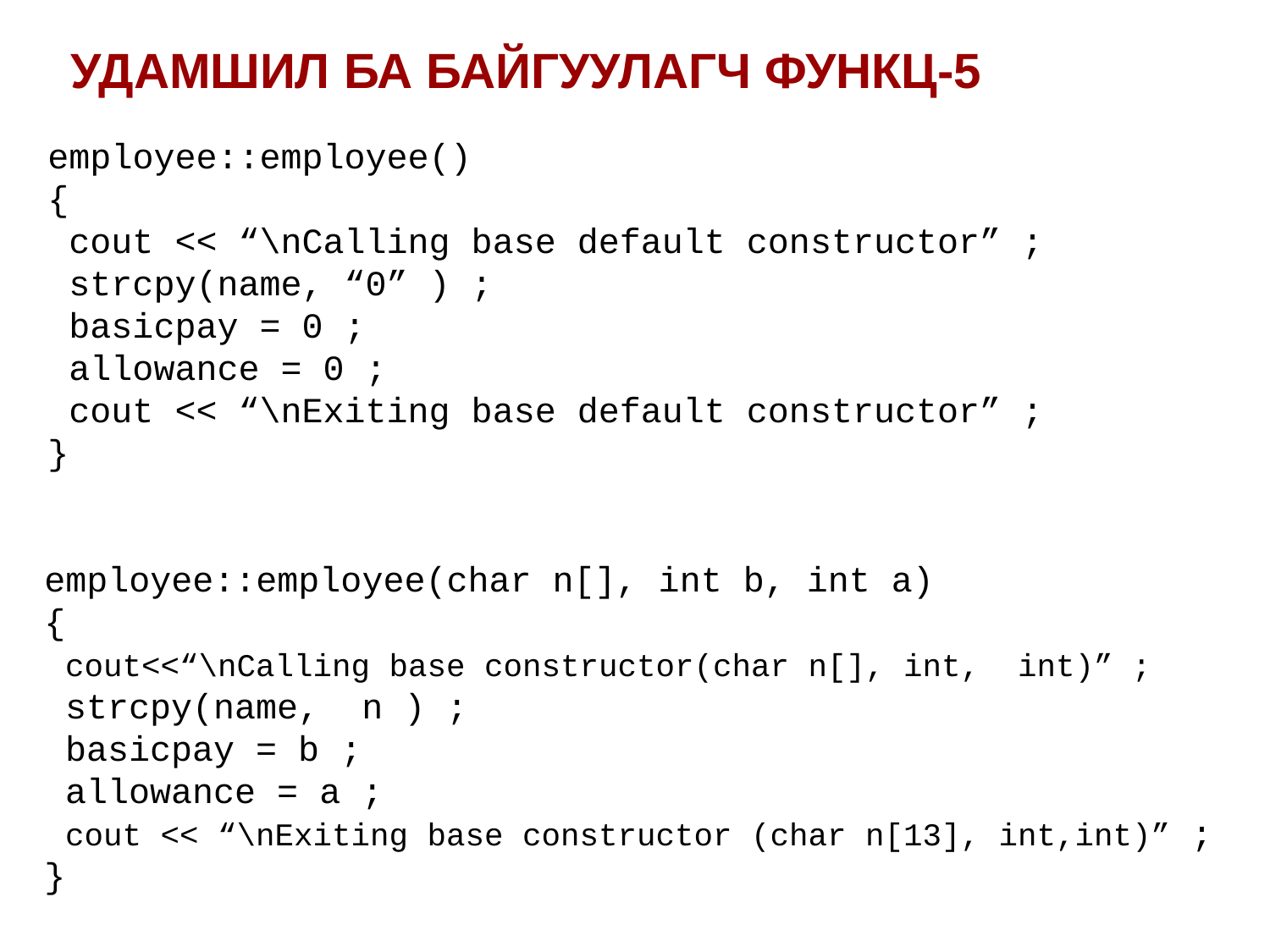

УДАМШИЛ БА БАЙГУУЛАГЧ ФУНКЦ-5
employee::employee()
{
 cout << “\nCalling base default constructor” ;
 strcpy(name, “0” ) ;
 basicpay = 0 ;
 allowance = 0 ;
 cout << “\nExiting base default constructor” ;
}
employee::employee(char n[], int b, int a)
{
 cout<<“\nCalling base constructor(char n[], int,  int)” ;
 strcpy(name,  n ) ;
 basicpay = b ;
 allowance = a ;
 cout << “\nExiting base constructor (char n[13], int,int)” ;
}